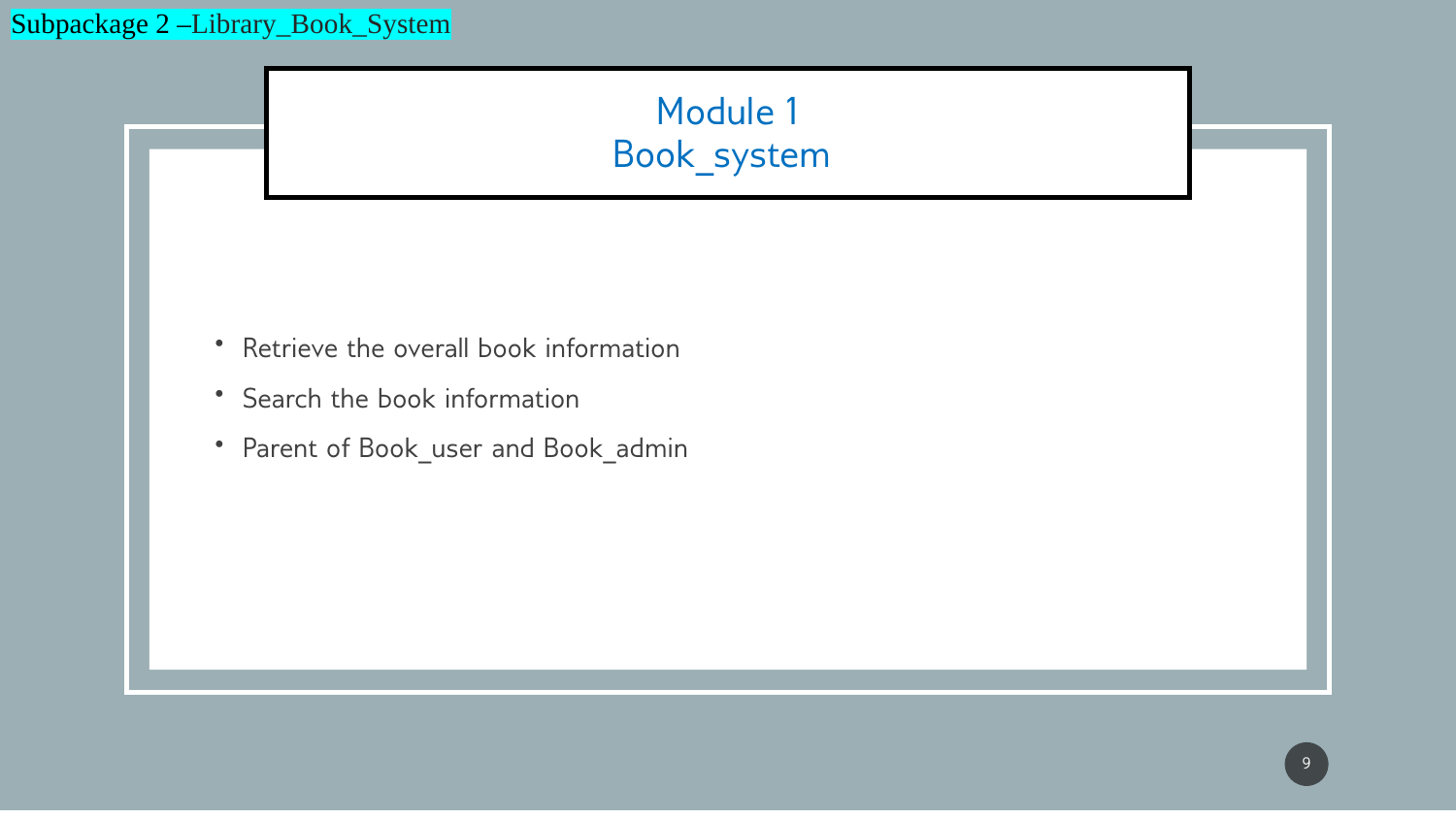

Subpackage 2 –Library_Book_System

# Module 1
Book_system

Retrieve the overall book information
Search the book information
Parent of Book_user and Book_admin
9